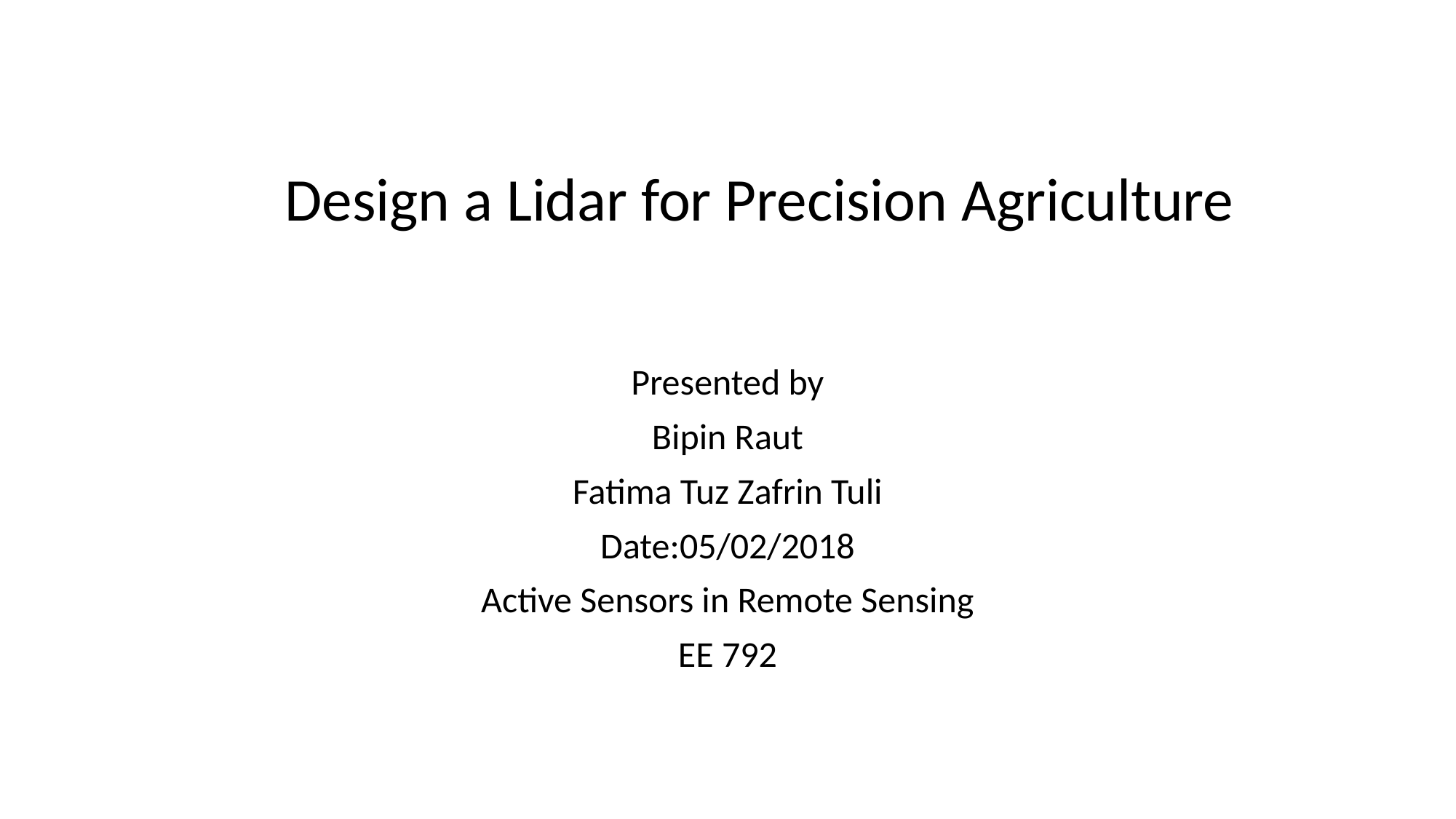

# Design a Lidar for Precision Agriculture
Presented by
Bipin Raut
Fatima Tuz Zafrin Tuli
Date:05/02/2018
Active Sensors in Remote Sensing
EE 792